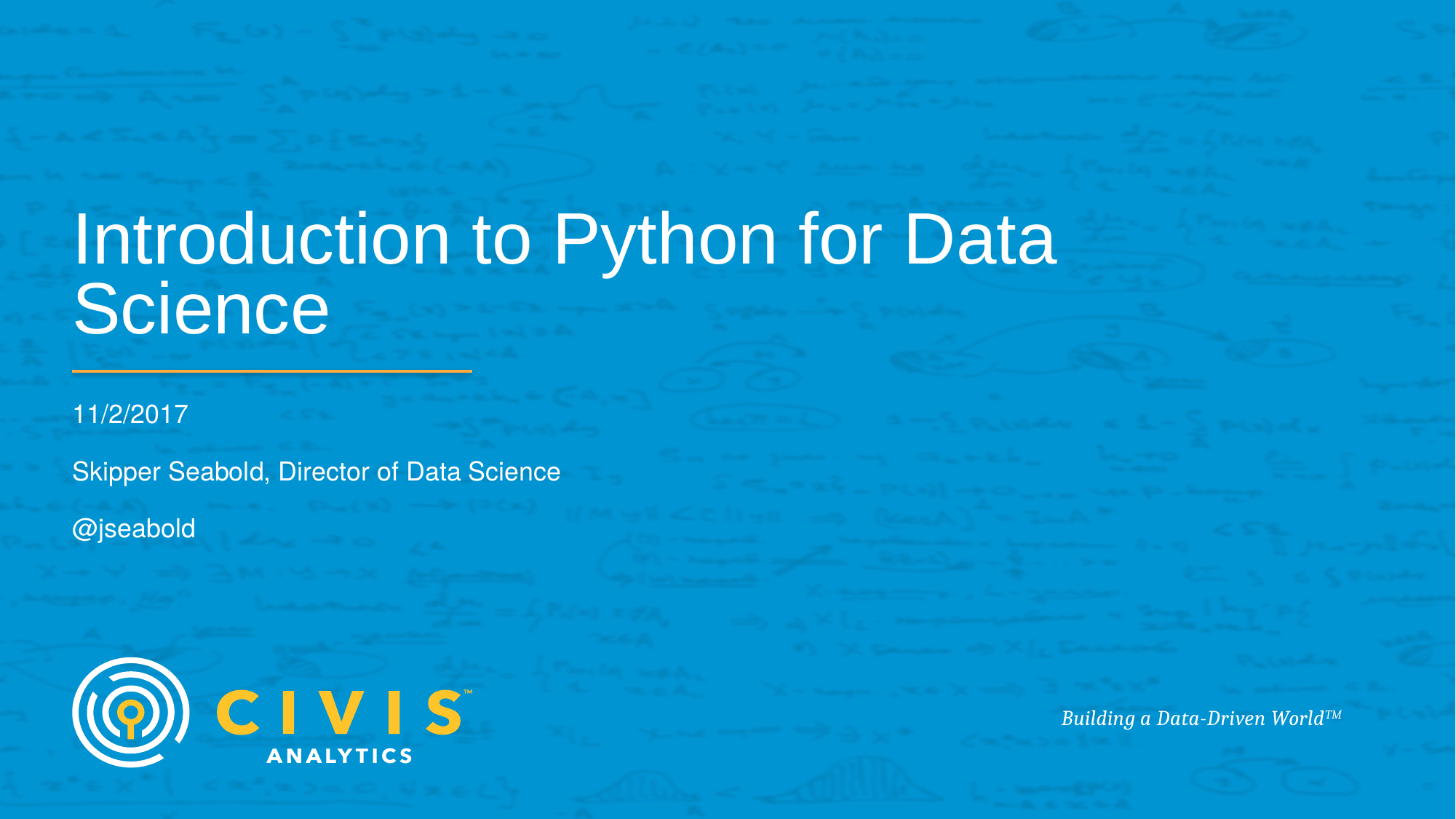

# Introduction to Python for Data Science
11/2/2017
Skipper Seabold, Director of Data Science
@jseabold